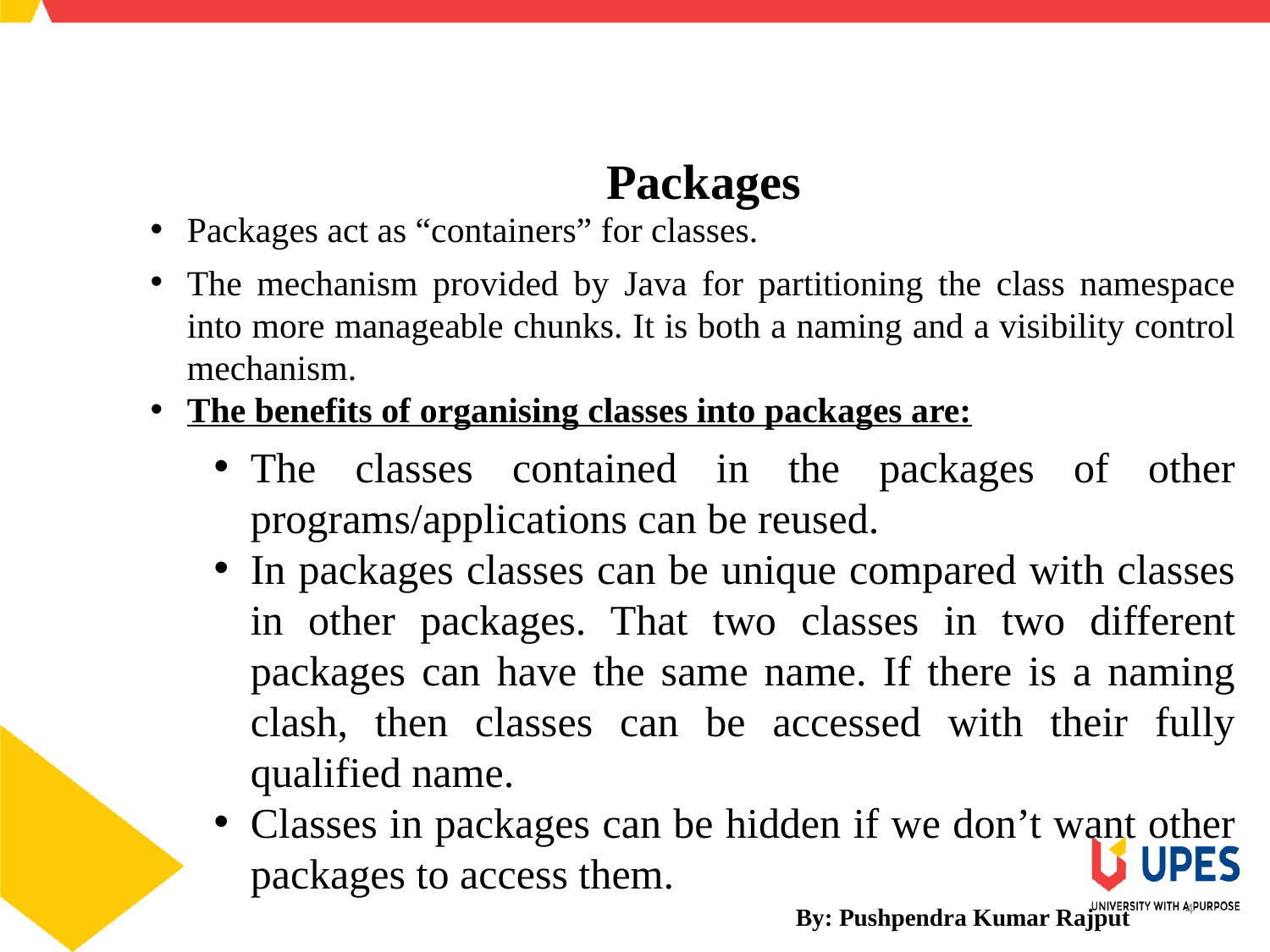

Packages
Packages act as “containers” for classes.
The mechanism provided by Java for partitioning the class namespace into more manageable chunks. It is both a naming and a visibility control mechanism.
The benefits of organising classes into packages are:
The classes contained in the packages of other programs/applications can be reused.
In packages classes can be unique compared with classes in other packages. That two classes in two different packages can have the same name. If there is a naming clash, then classes can be accessed with their fully qualified name.
Classes in packages can be hidden if we don’t want other packages to access them.
4
By: Pushpendra Kumar Rajput